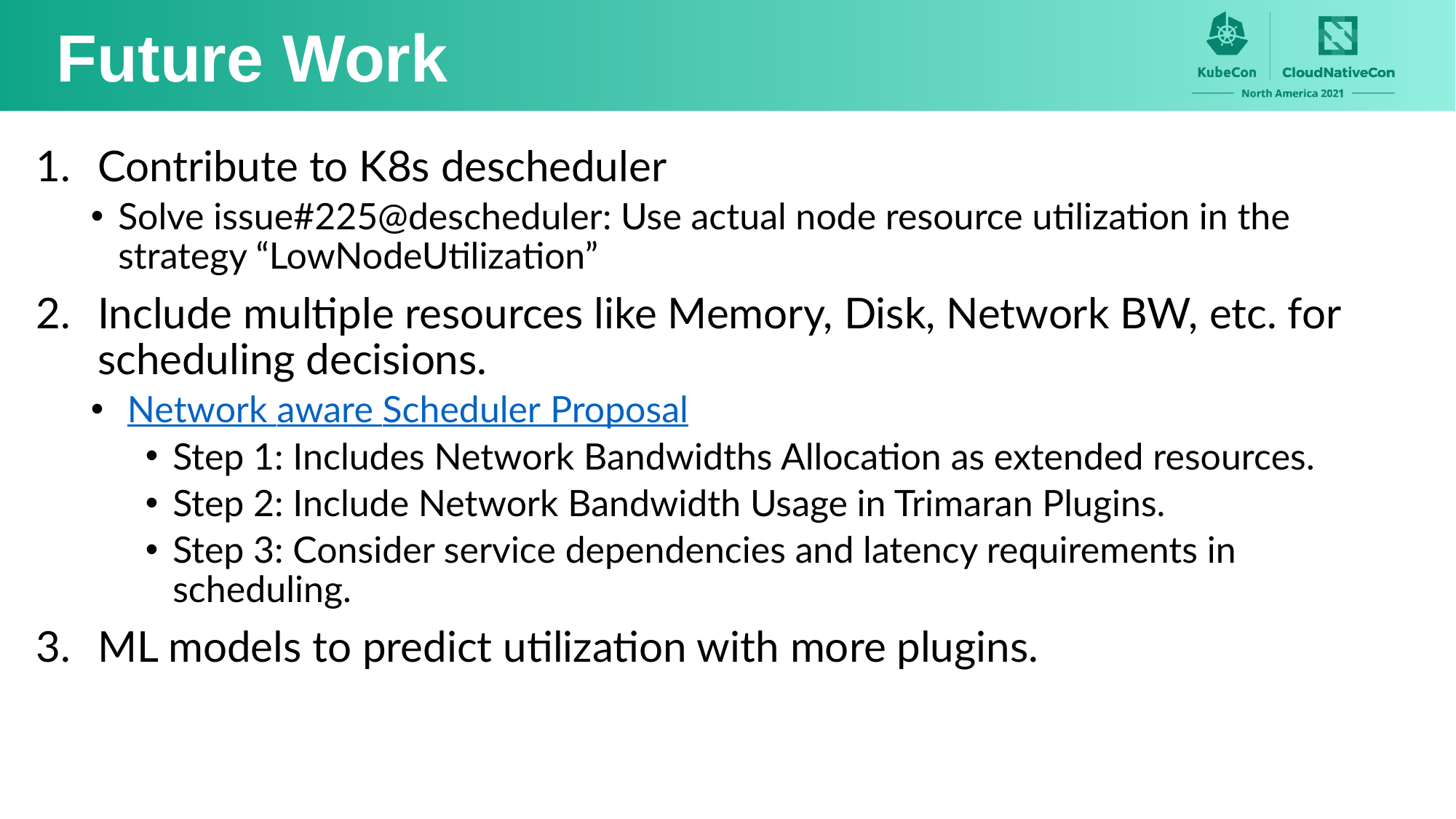

Future Work
Contribute to K8s descheduler
Solve issue#225@descheduler: Use actual node resource utilization in the strategy “LowNodeUtilization”
Include multiple resources like Memory, Disk, Network BW, etc. for scheduling decisions.
 Network aware Scheduler Proposal
Step 1: Includes Network Bandwidths Allocation as extended resources.
Step 2: Include Network Bandwidth Usage in Trimaran Plugins.
Step 3: Consider service dependencies and latency requirements in scheduling.
ML models to predict utilization with more plugins.